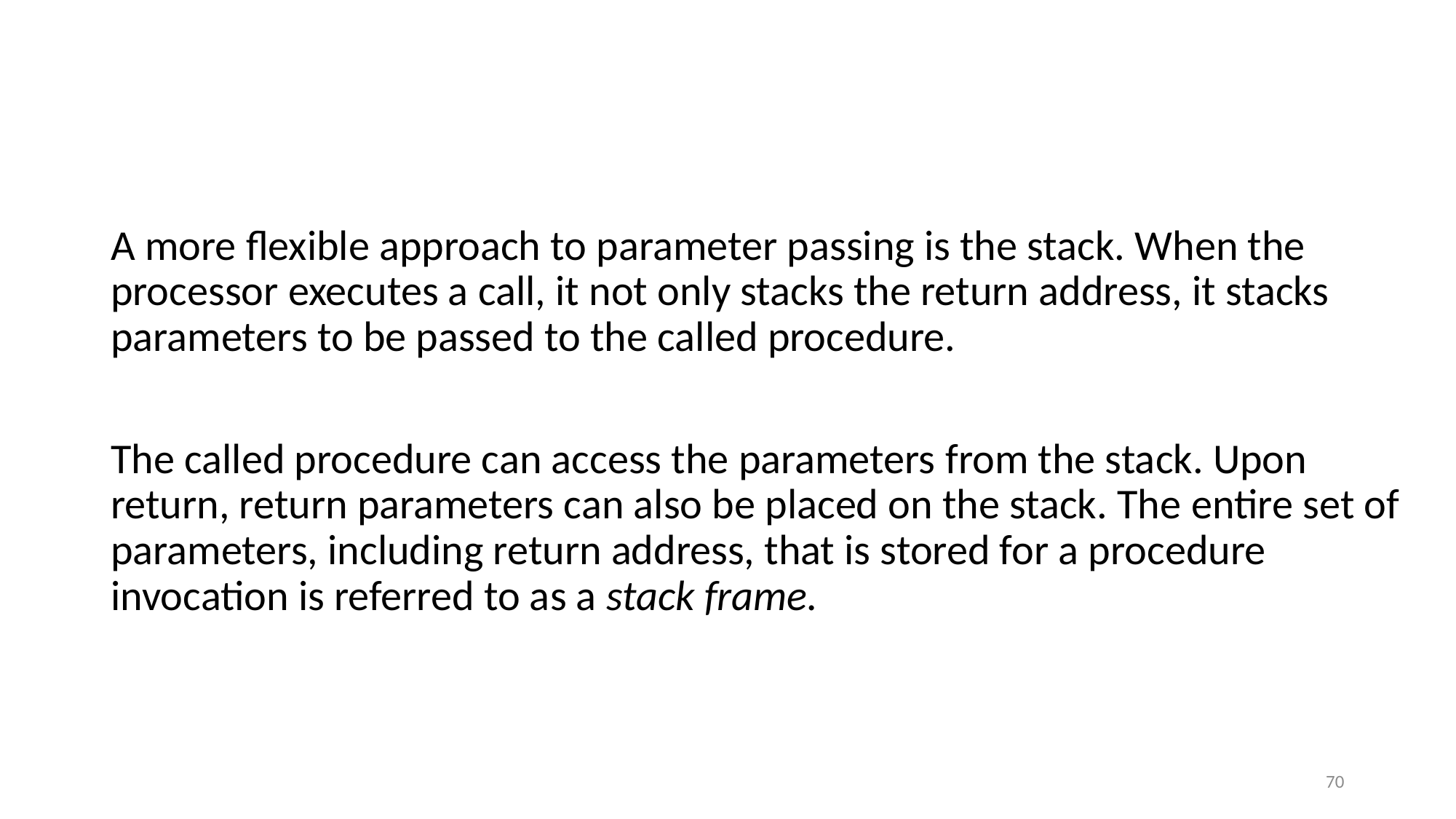

A more flexible approach to parameter passing is the stack. When the processor executes a call, it not only stacks the return address, it stacks parameters to be passed to the called procedure.

The called procedure can access the parameters from the stack. Upon return, return parameters can also be placed on the stack. The entire set of parameters, including return address, that is stored for a procedure invocation is referred to as a stack frame.
70